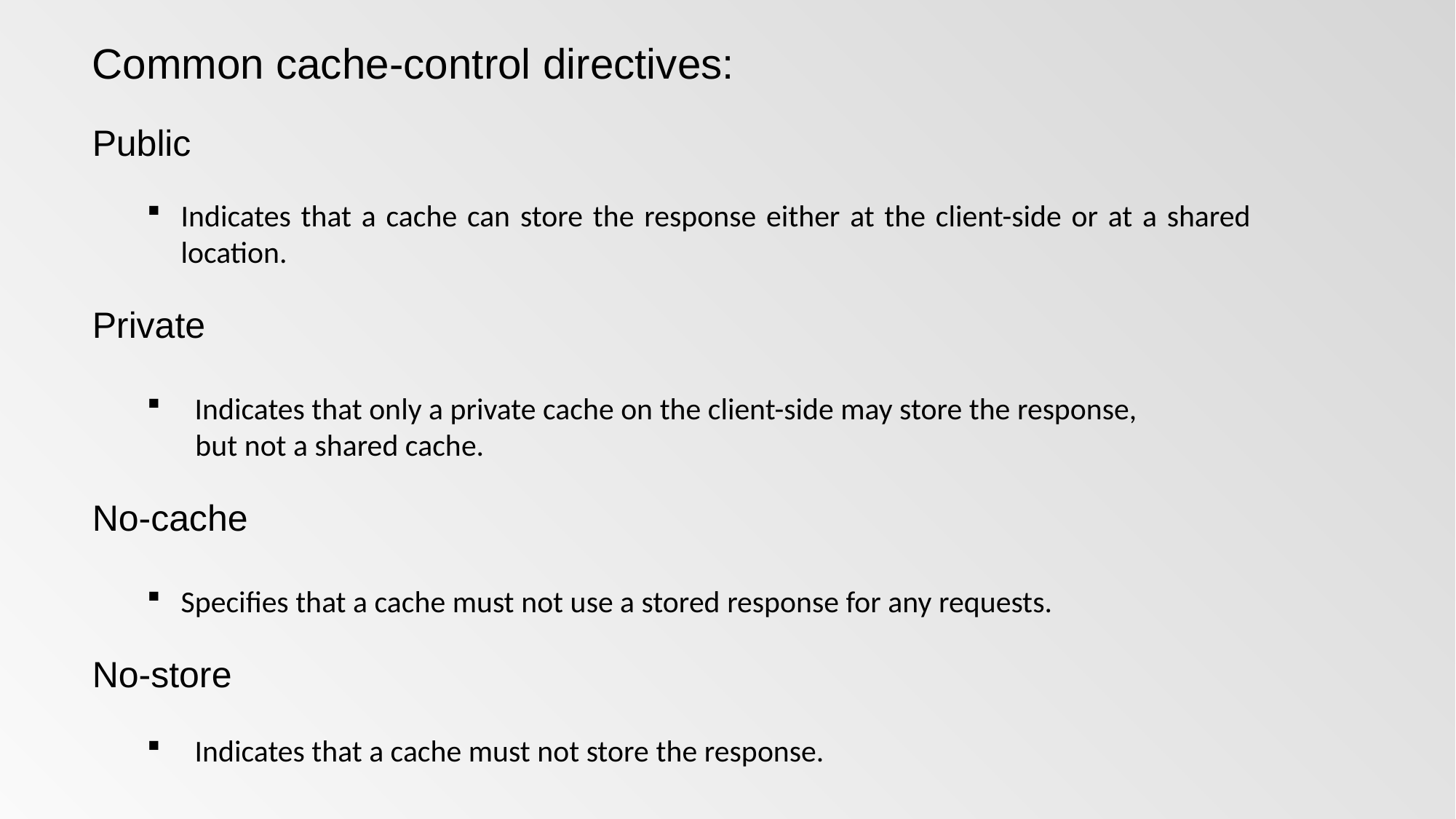

Common cache-control directives:

Public

Indicates that a cache can store the response either at the client-side or at a shared location.

Private

 Indicates that only a private cache on the client-side may store the response,
       but not a shared cache.

No-cache

Specifies that a cache must not use a stored response for any requests.

No-store

 Indicates that a cache must not store the response.